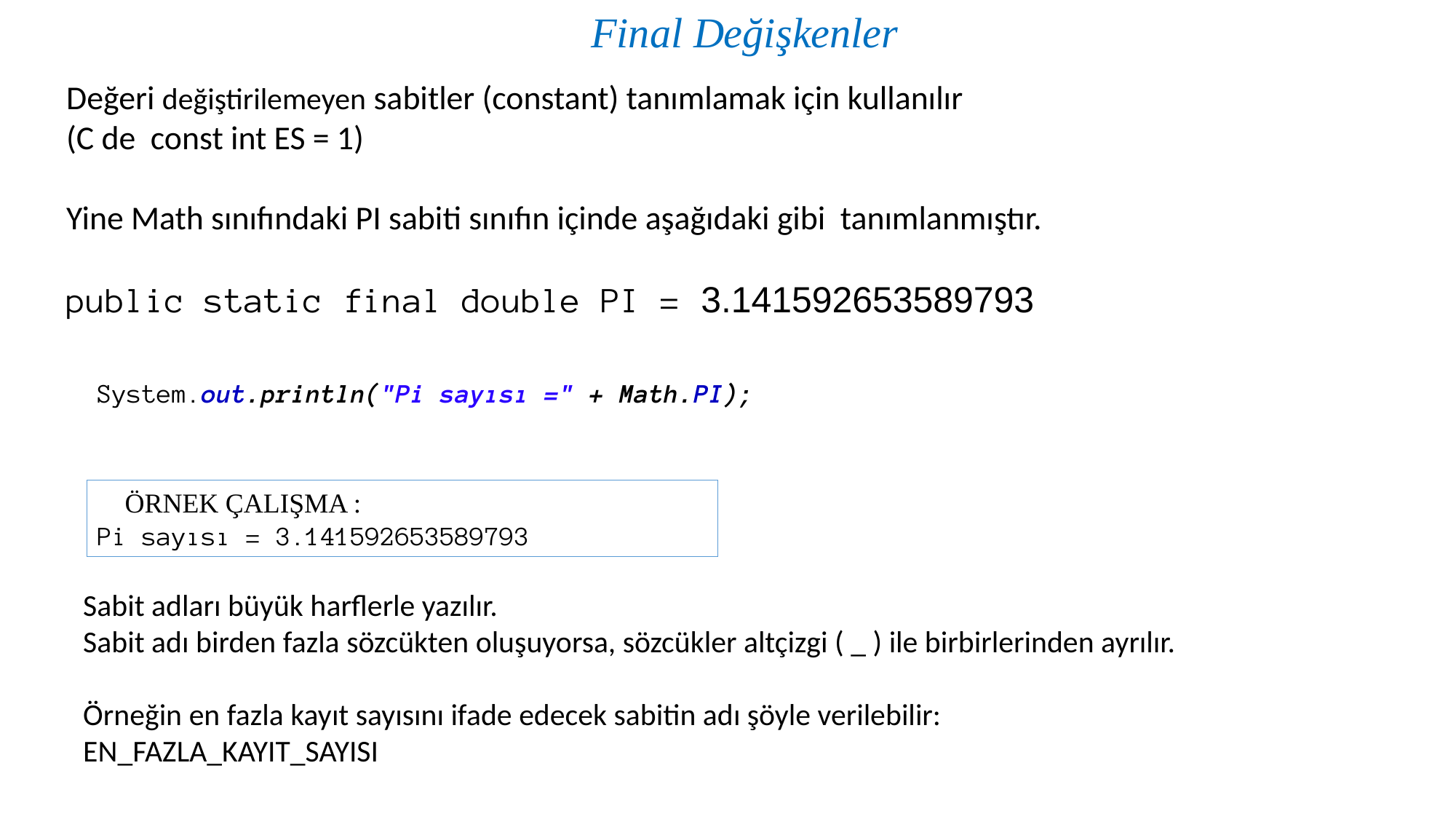

Final Değişkenler
Değeri değiştirilemeyen sabitler (constant) tanımlamak için kullanılır
(C de  const int ES = 1)

Yine Math sınıfındaki PI sabiti sınıfın içinde aşağıdaki gibi  tanımlanmıştır.

public static final double PI = 3.141592653589793

System.out.println("Pi sayısı =" + Math.PI);
ÖRNEK ÇALIŞMA :
Pi sayısı = 3.141592653589793
Sabit adları büyük harflerle yazılır.
Sabit adı birden fazla sözcükten oluşuyorsa, sözcükler altçizgi ( _ ) ile birbirlerinden ayrılır.

Örneğin en fazla kayıt sayısını ifade edecek sabitin adı şöyle verilebilir: EN_FAZLA_KAYIT_SAYISI